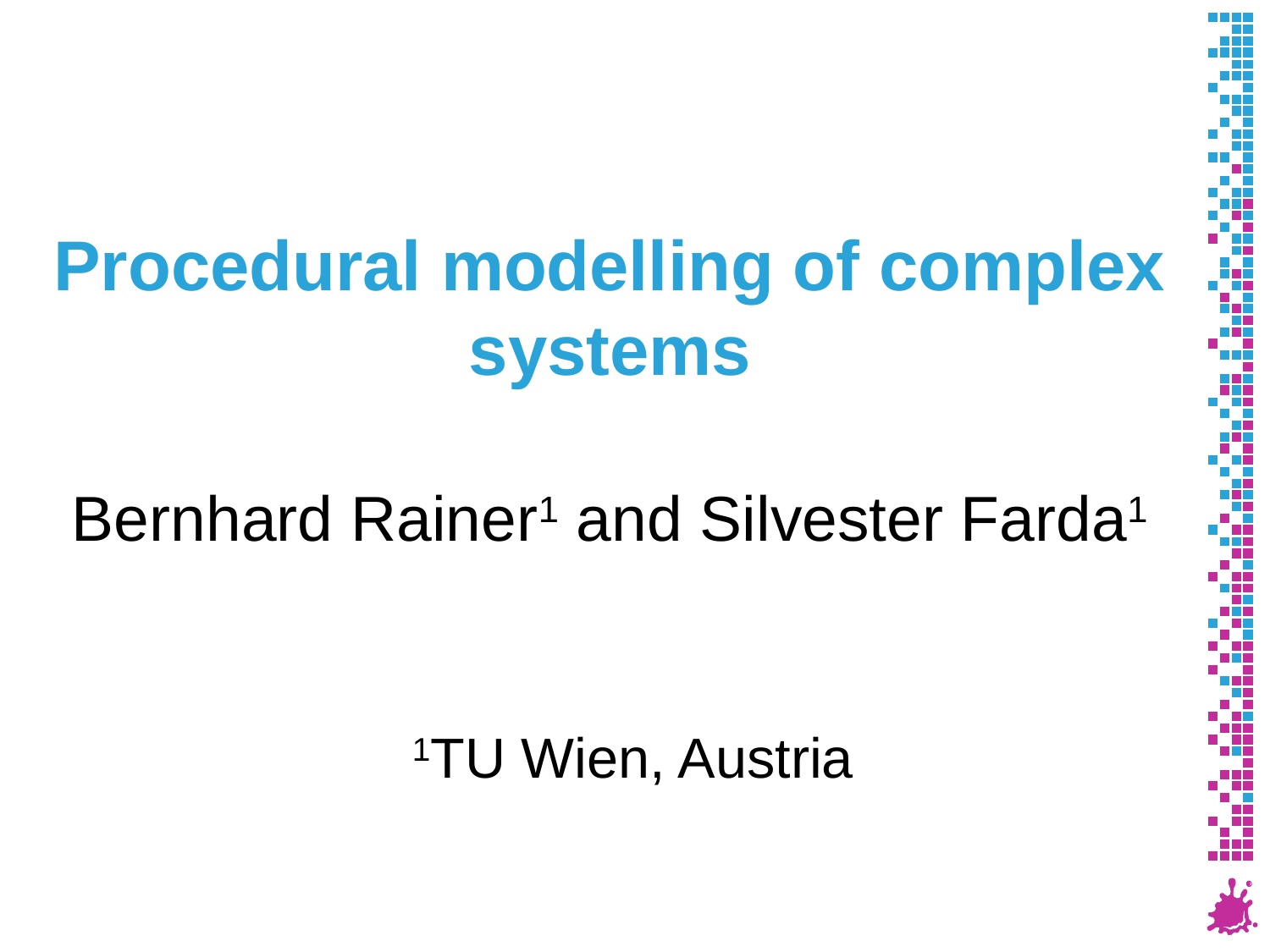

# Procedural modelling of complex systems
Bernhard Rainer1 and Silvester Farda1
1TU Wien, Austria